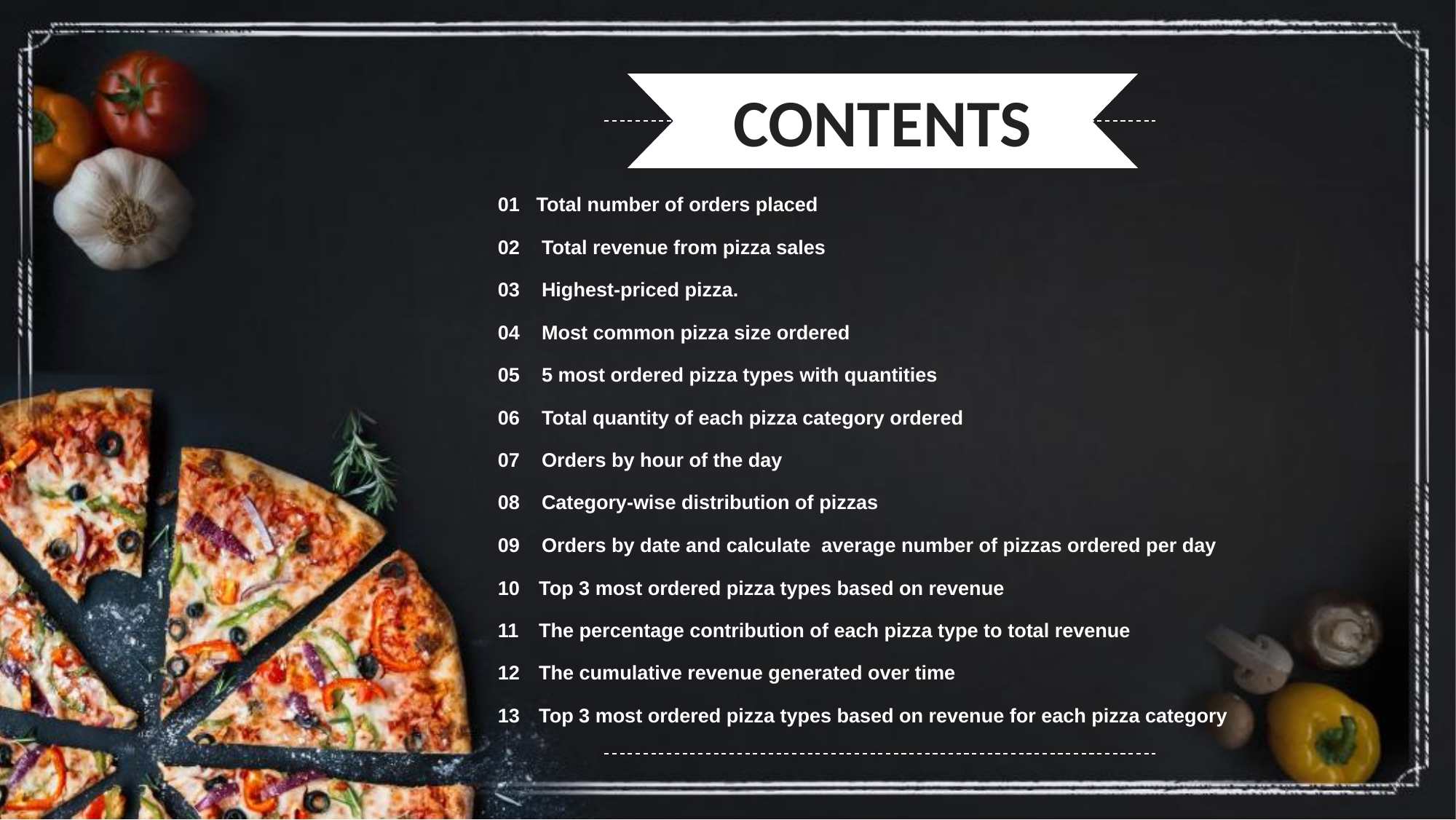

CONTENTS
01   Total number of orders placed
02    Total revenue from pizza sales
03    Highest-priced pizza.
04    Most common pizza size ordered
05    5 most ordered pizza types with quantities
06    Total quantity of each pizza category ordered
07    Orders by hour of the day
08    Category-wise distribution of pizzas
09    Orders by date and calculate  average number of pizzas ordered per day
Top 3 most ordered pizza types based on revenue
The percentage contribution of each pizza type to total revenue
The cumulative revenue generated over time
Top 3 most ordered pizza types based on revenue for each pizza category